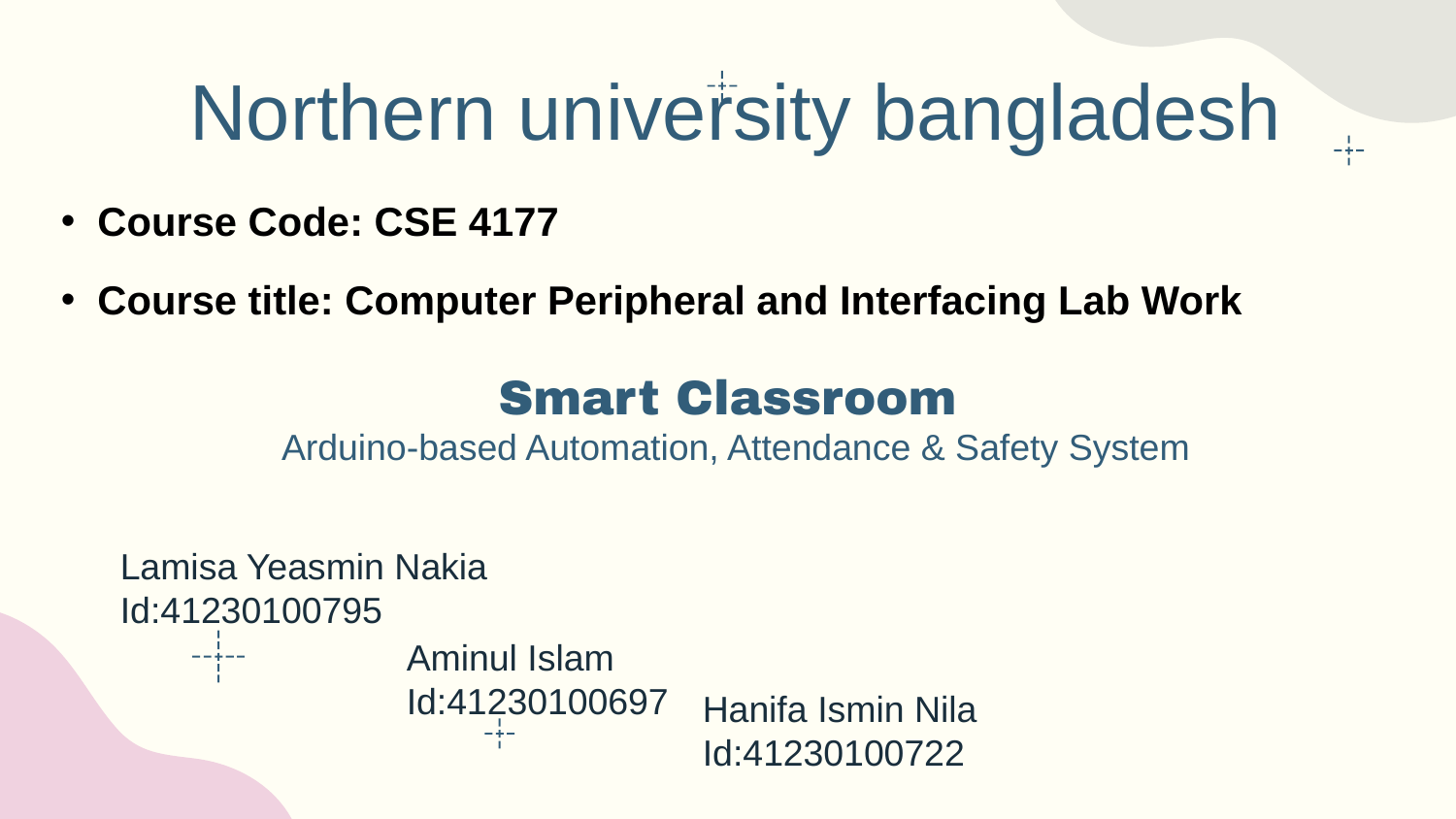

Northern university bangladesh
# Course Code: CSE 4177
Course title: Computer Peripheral and Interfacing Lab Work
Smart Classroom
Arduino-based Automation, Attendance & Safety System

Lamisa Yeasmin Nakia
Id:41230100795
Aminul Islam
Id:41230100697

Hanifa Ismin Nila
Id:41230100722